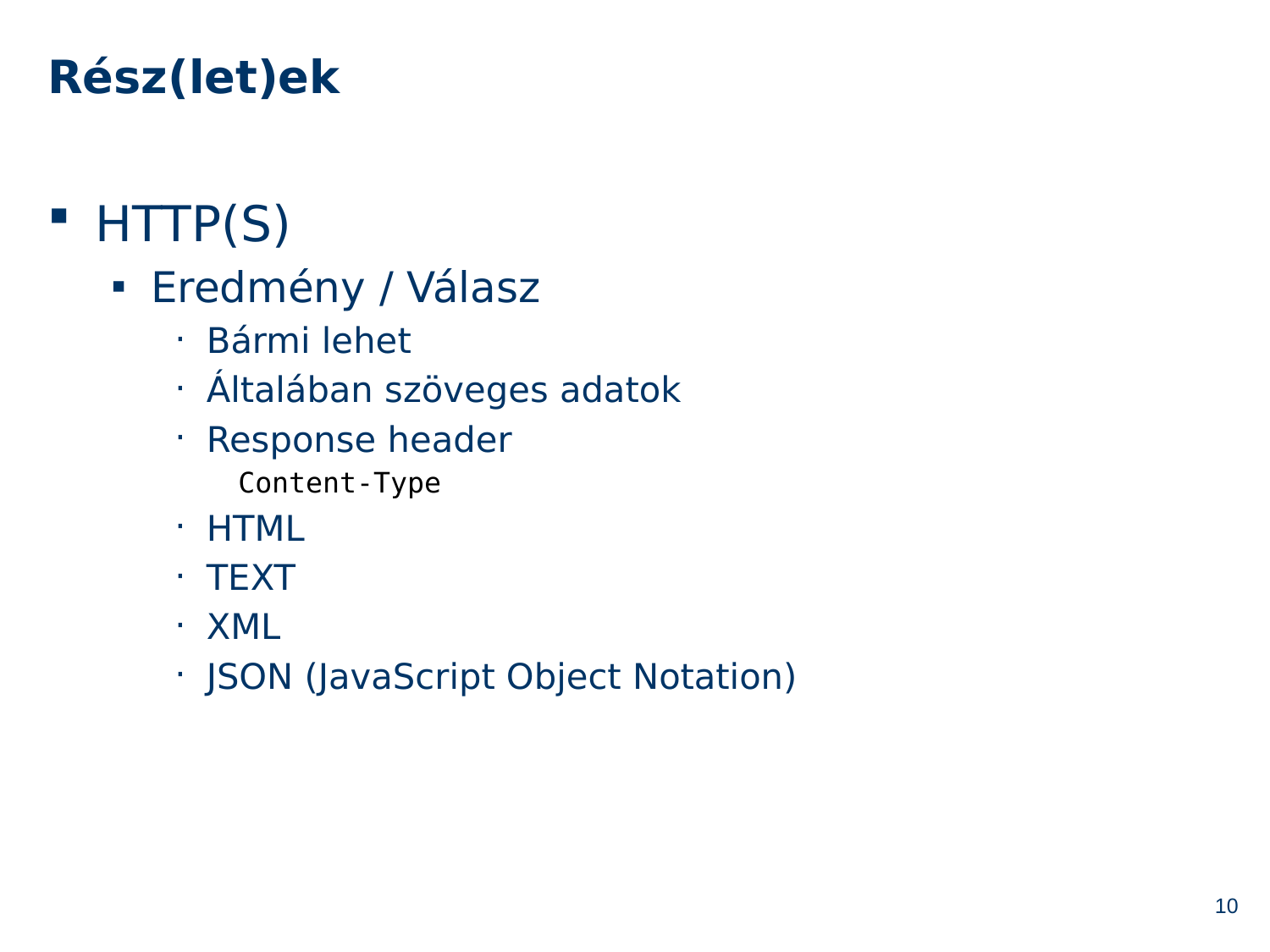

# Rész(let)ek
HTTP(S)
Eredmény / Válasz
Bármi lehet
Általában szöveges adatok
Response header
Content-Type
HTML
TEXT
XML
JSON (JavaScript Object Notation)
10